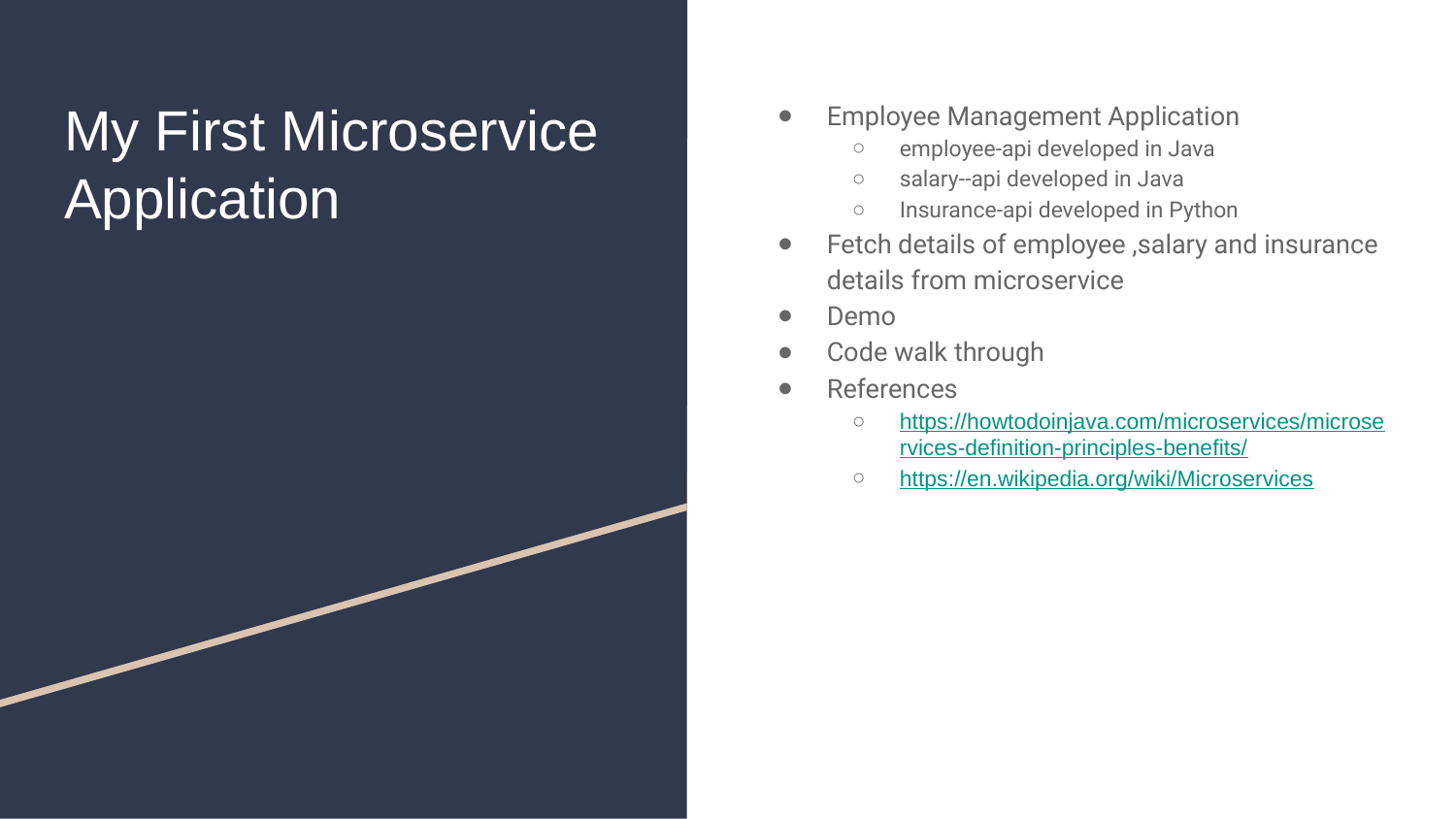

# My First Microservice Application
Employee Management Application
employee-api developed in Java
salary--api developed in Java
Insurance-api developed in Python
Fetch details of employee ,salary and insurance details from microservice
Demo
Code walk through
References
https://howtodoinjava.com/microservices/microservices-definition-principles-benefits/
https://en.wikipedia.org/wiki/Microservices